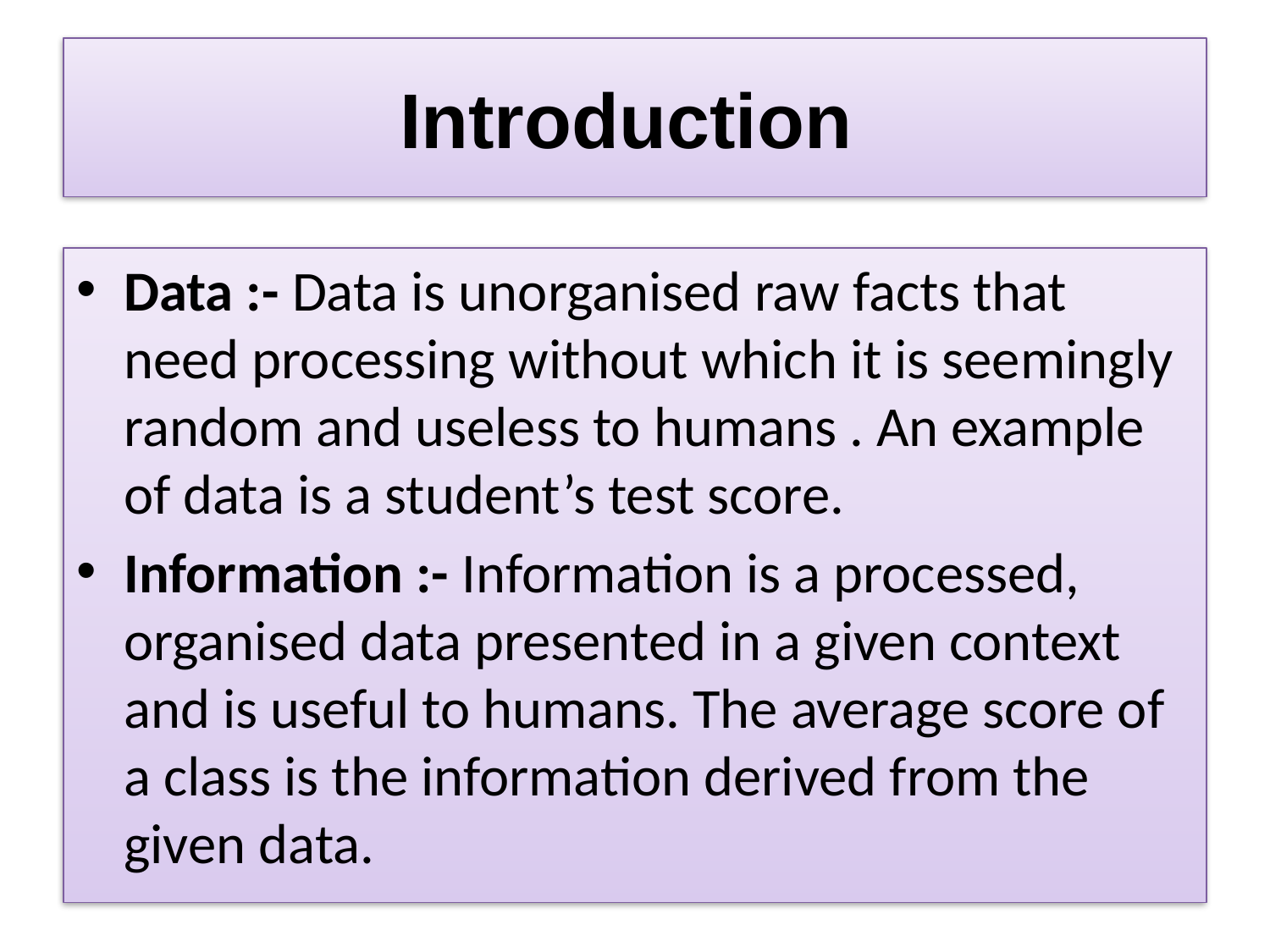

# Introduction
Data :- Data is unorganised raw facts that need processing without which it is seemingly random and useless to humans . An example of data is a student’s test score.
Information :- Information is a processed, organised data presented in a given context and is useful to humans. The average score of a class is the information derived from the given data.